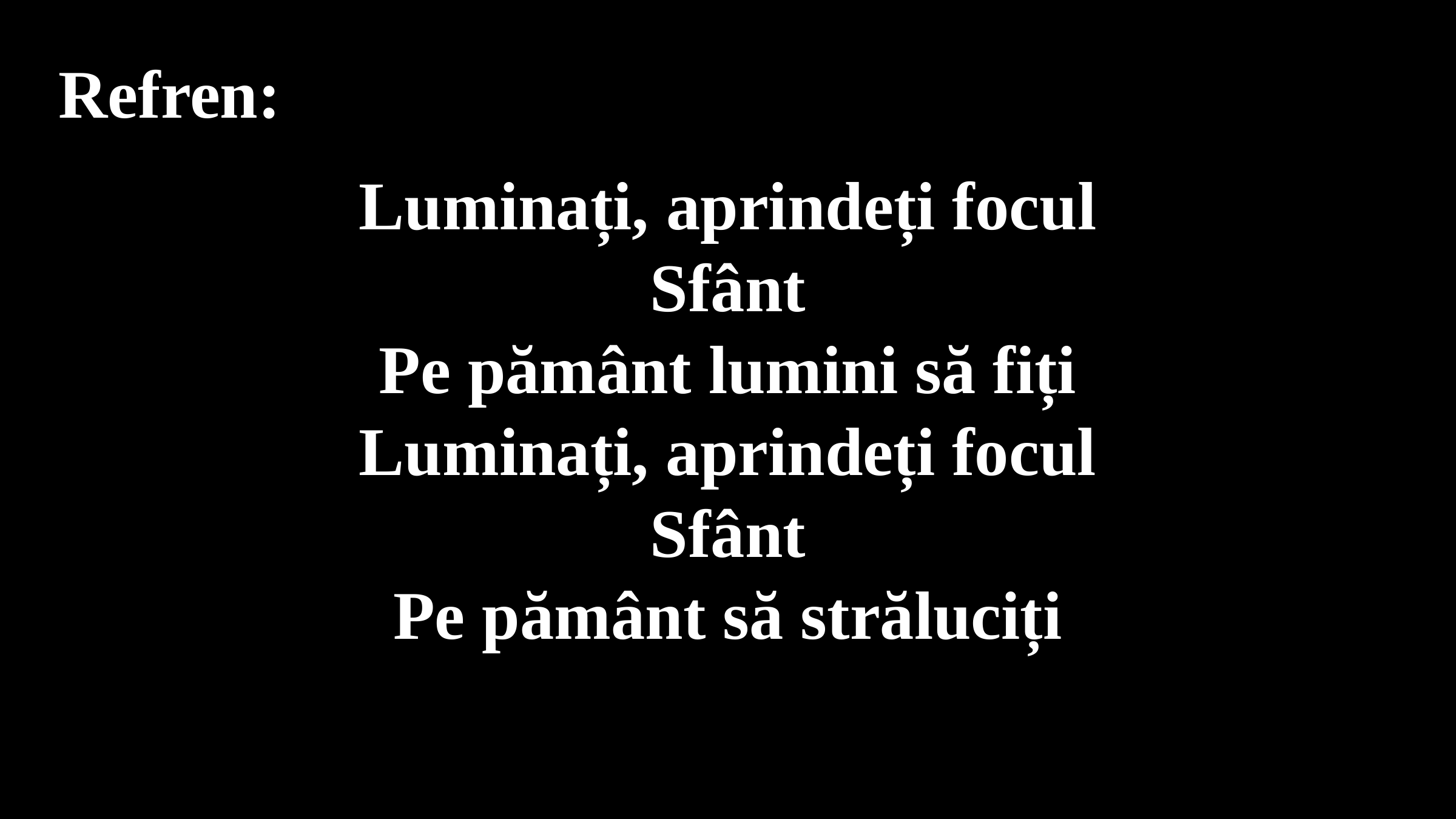

Refren:
Luminați, aprindeți focul Sfânt
Pe pământ lumini să fiți
Luminați, aprindeți focul Sfânt
Pe pământ să străluciți